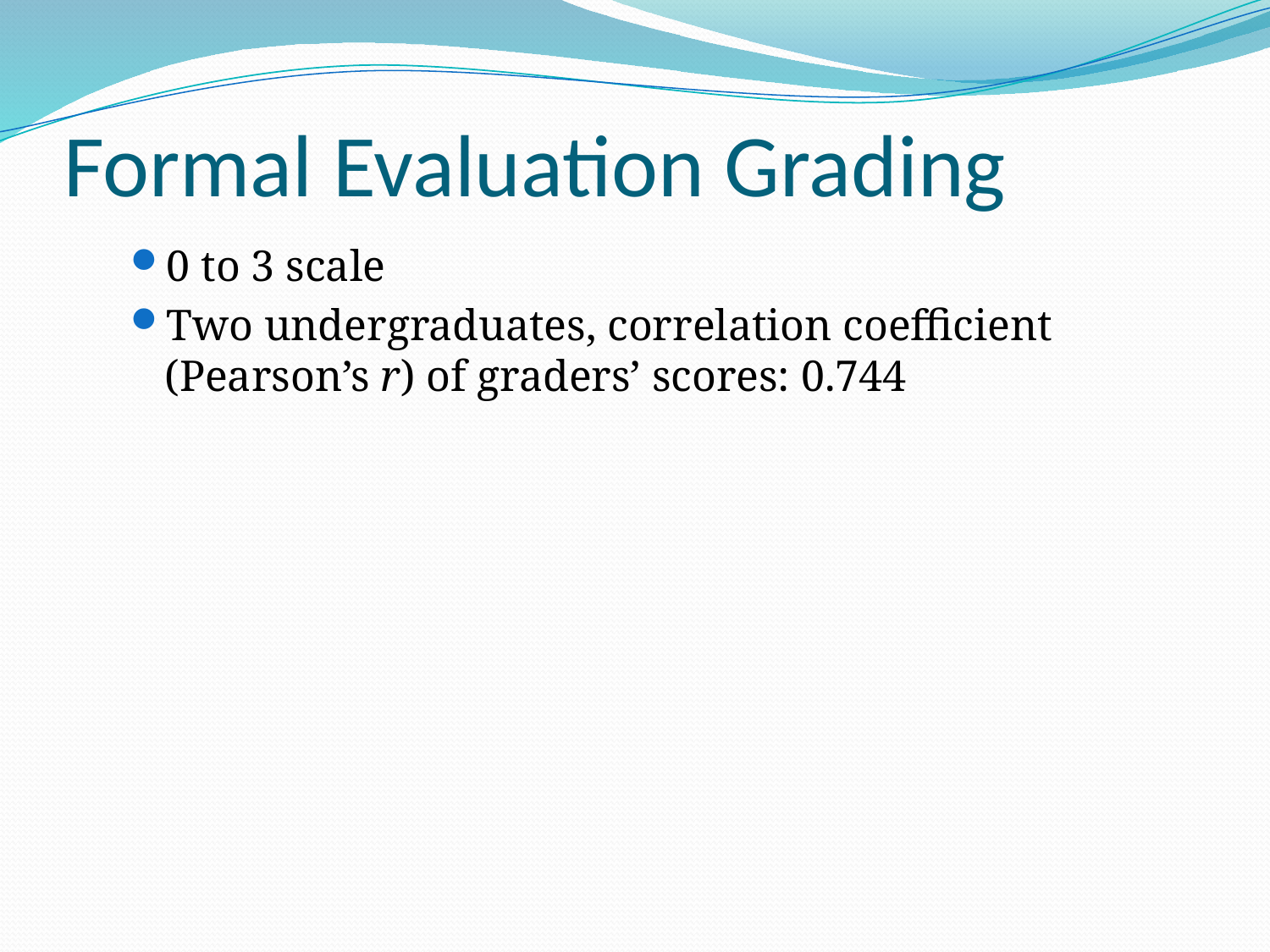

# Formal Evaluation Grading
0 to 3 scale
Two undergraduates, correlation coefficient (Pearson’s r) of graders’ scores: 0.744